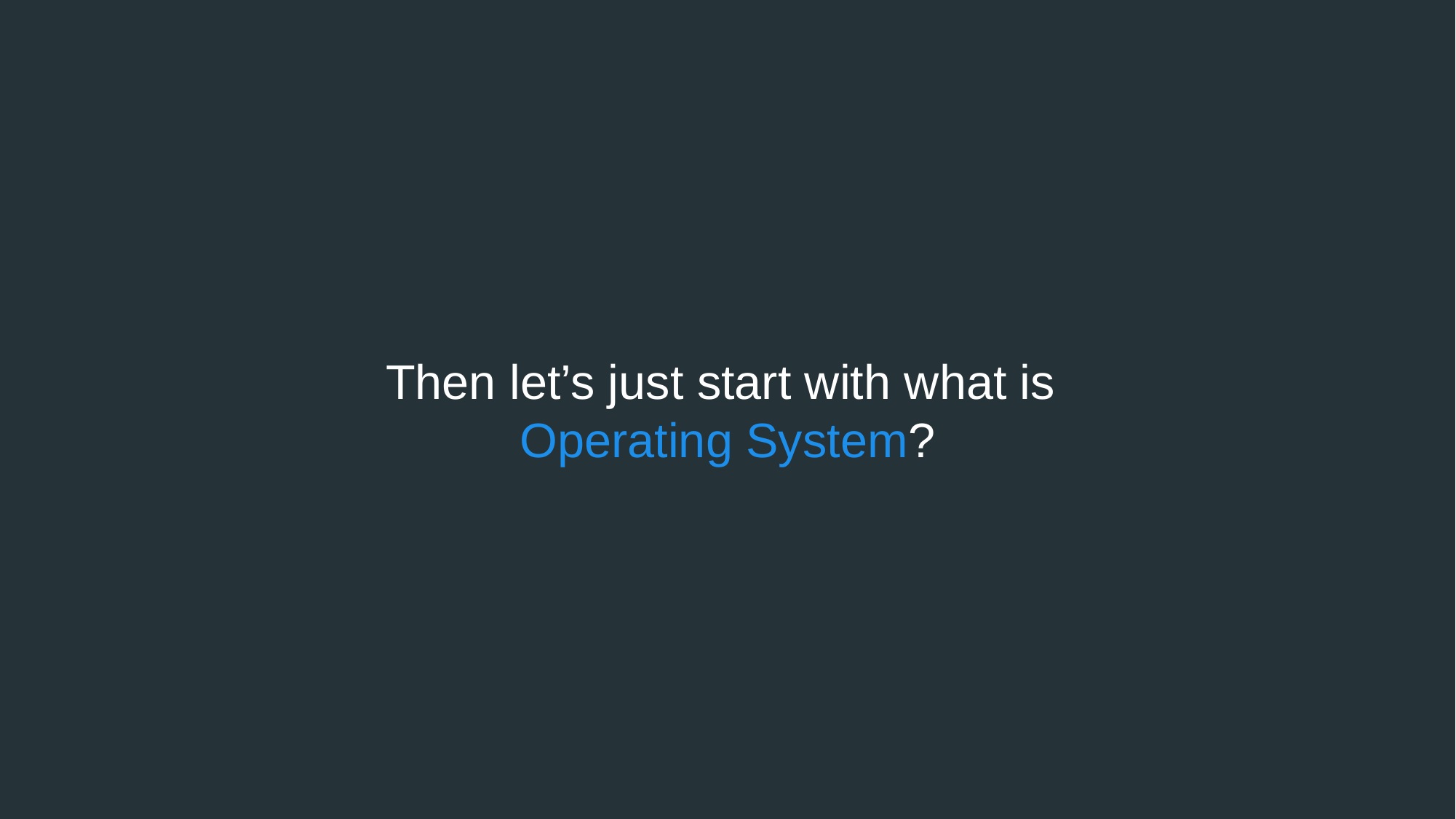

Then let’s just start with what is
Operating System?